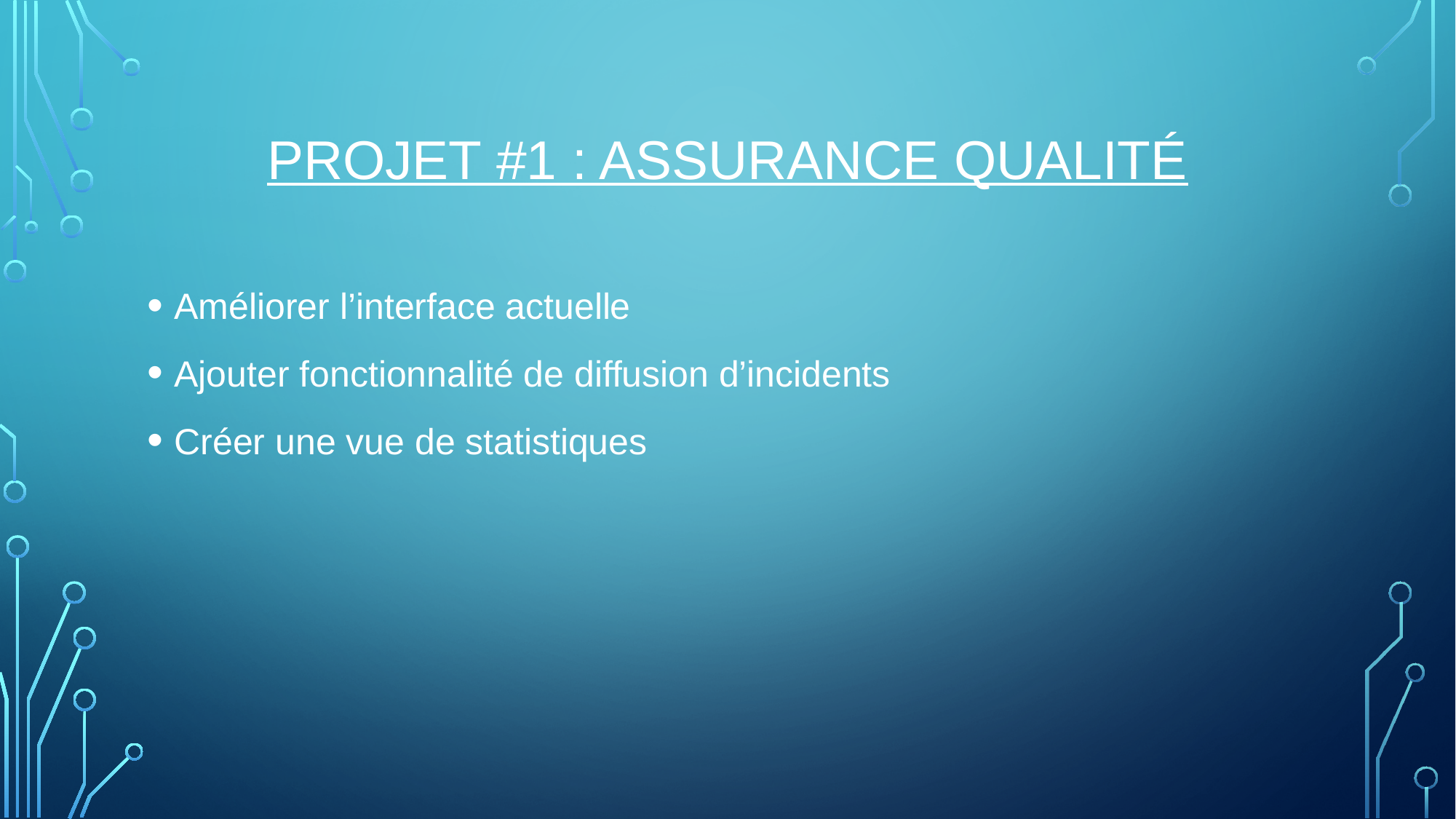

# Projet #1 : Assurance qualité
Améliorer l’interface actuelle
Ajouter fonctionnalité de diffusion d’incidents
Créer une vue de statistiques